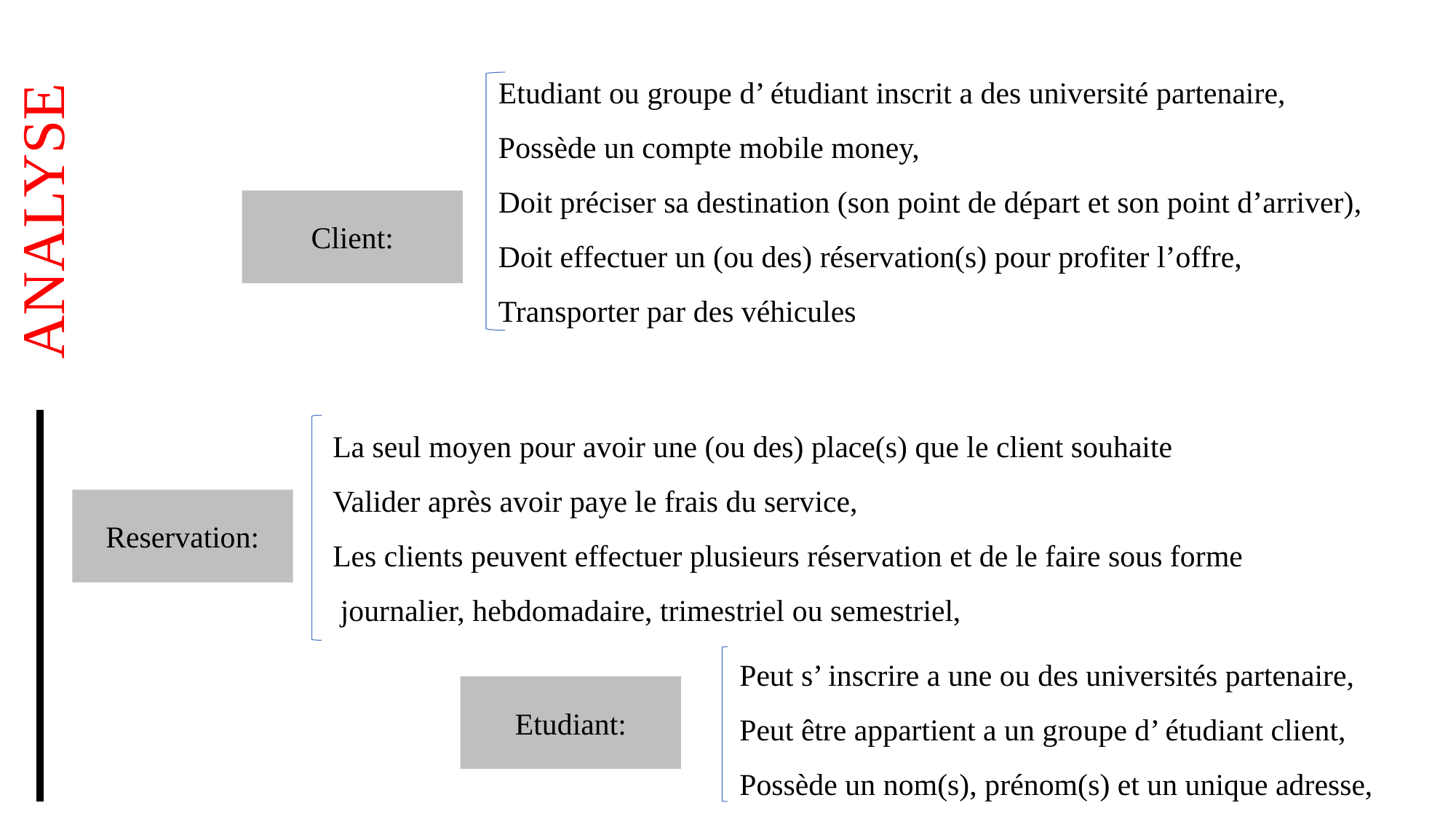

Etudiant ou groupe d’ étudiant inscrit a des université partenaire,
Possède un compte mobile money,
Doit préciser sa destination (son point de départ et son point d’arriver),
Doit effectuer un (ou des) réservation(s) pour profiter l’offre,
Transporter par des véhicules

Client:
ANALYSE
La seul moyen pour avoir une (ou des) place(s) que le client souhaite
Valider après avoir paye le frais du service,
Les clients peuvent effectuer plusieurs réservation et de le faire sous forme
 journalier, hebdomadaire, trimestriel ou semestriel,

Reservation:
Peut s’ inscrire a une ou des universités partenaire,
Peut être appartient a un groupe d’ étudiant client,
Possède un nom(s), prénom(s) et un unique adresse,

Etudiant: